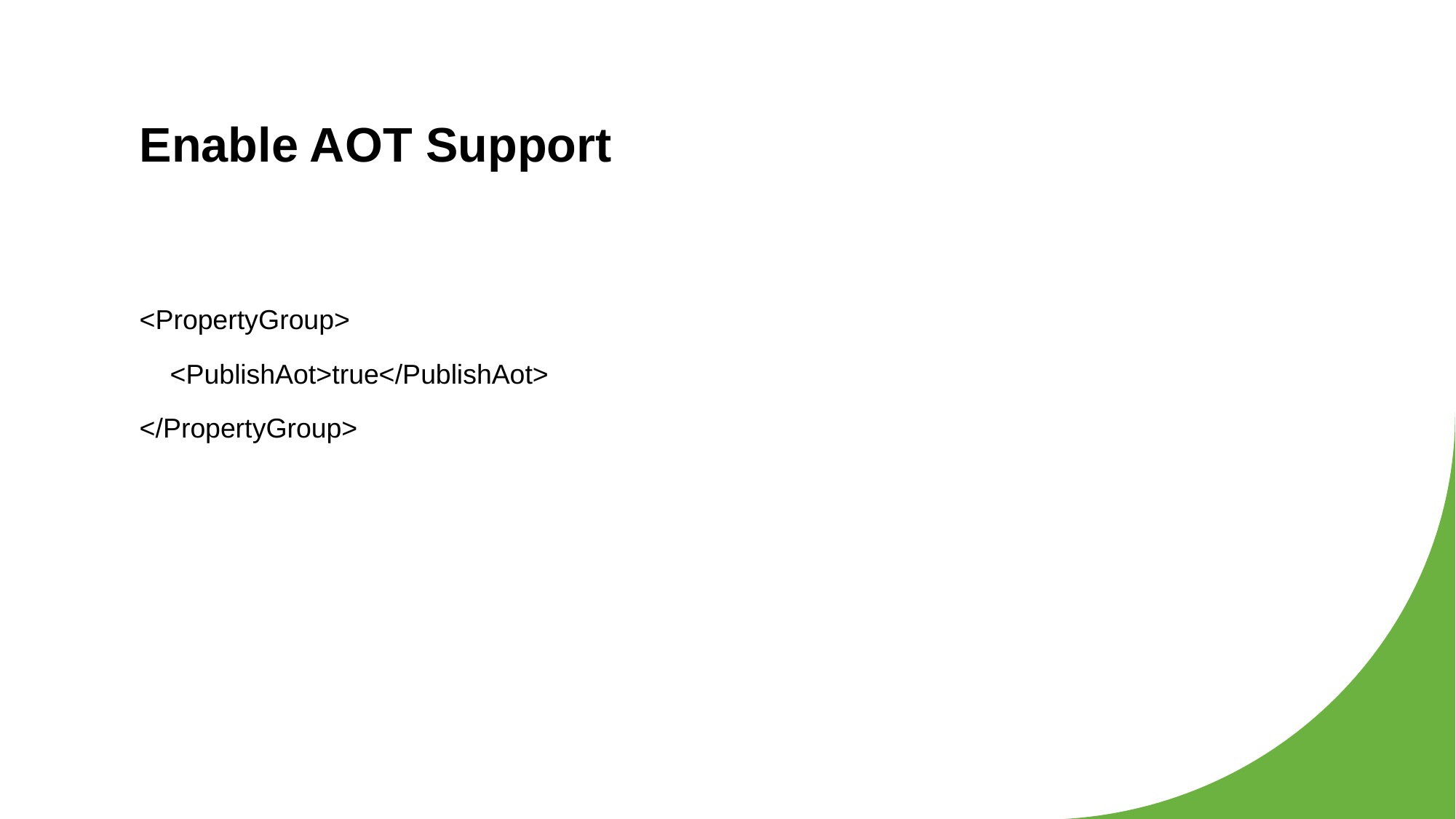

# Enable AOT Support
<PropertyGroup>
    <PublishAot>true</PublishAot>
</PropertyGroup>